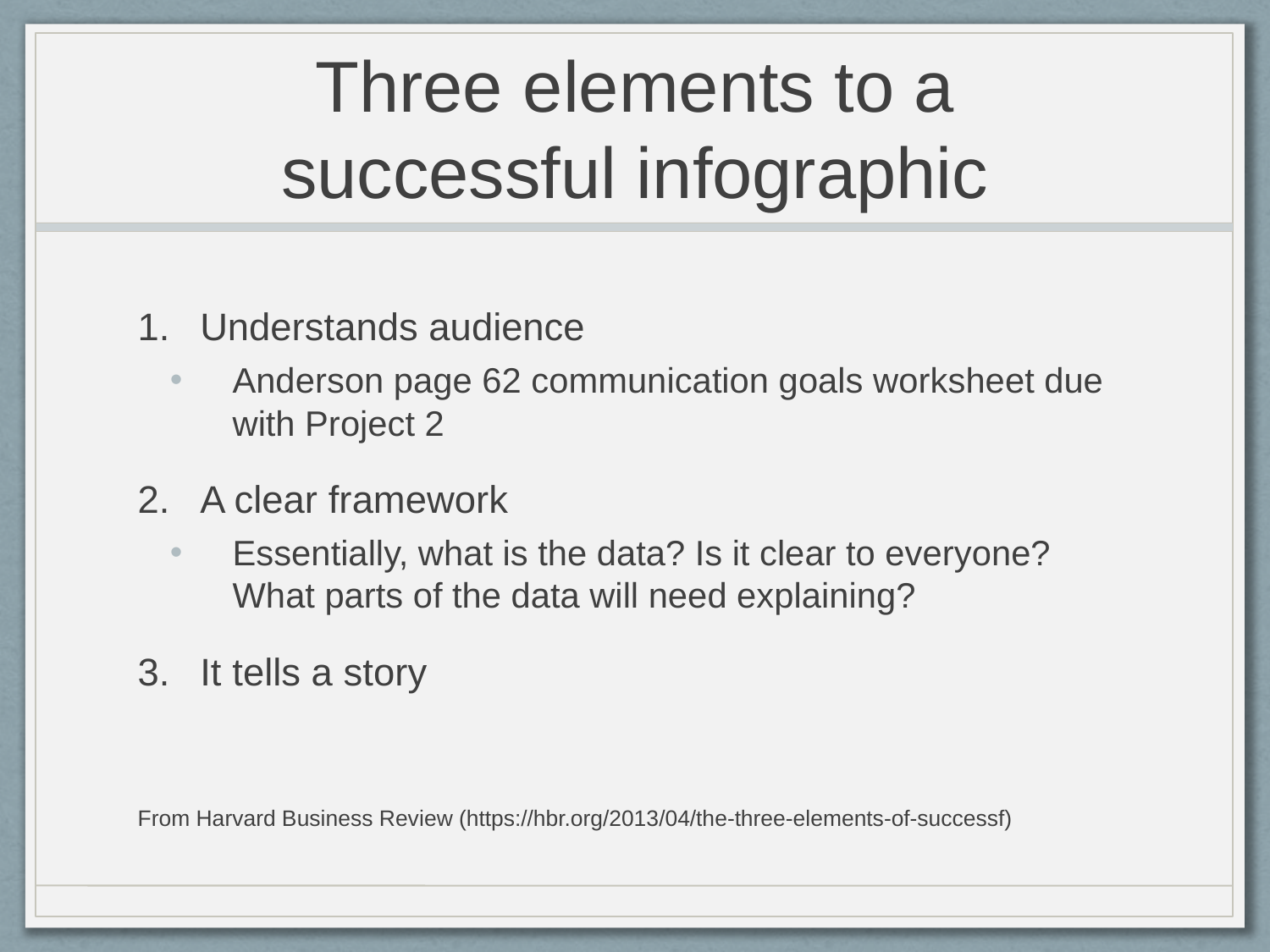

# Three elements to a successful infographic
Understands audience
Anderson page 62 communication goals worksheet due with Project 2
A clear framework
Essentially, what is the data? Is it clear to everyone? What parts of the data will need explaining?
It tells a story

From Harvard Business Review (https://hbr.org/2013/04/the-three-elements-of-successf)